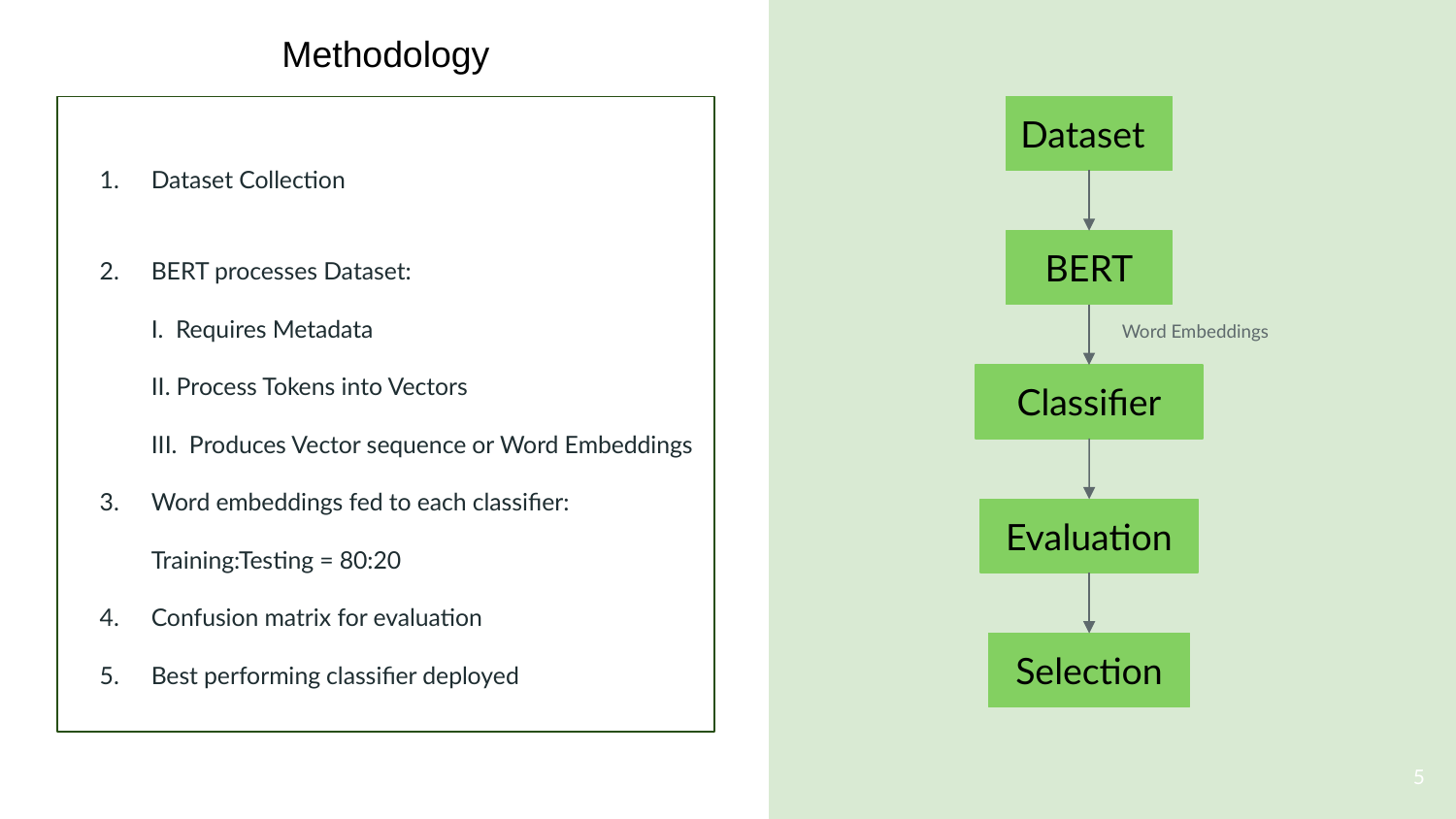

…
Methodology

Dataset Collection

BERT processes Dataset:
I.  Requires Metadata
II. Process Tokens into Vectors
III.  Produces Vector sequence or Word Embeddings
Word embeddings fed to each classifier:
	Training:Testing = 80:20
Confusion matrix for evaluation
Best performing classifier deployed

Dataset
BERT
Word Embeddings
Classifier
Evaluation
Selection
5